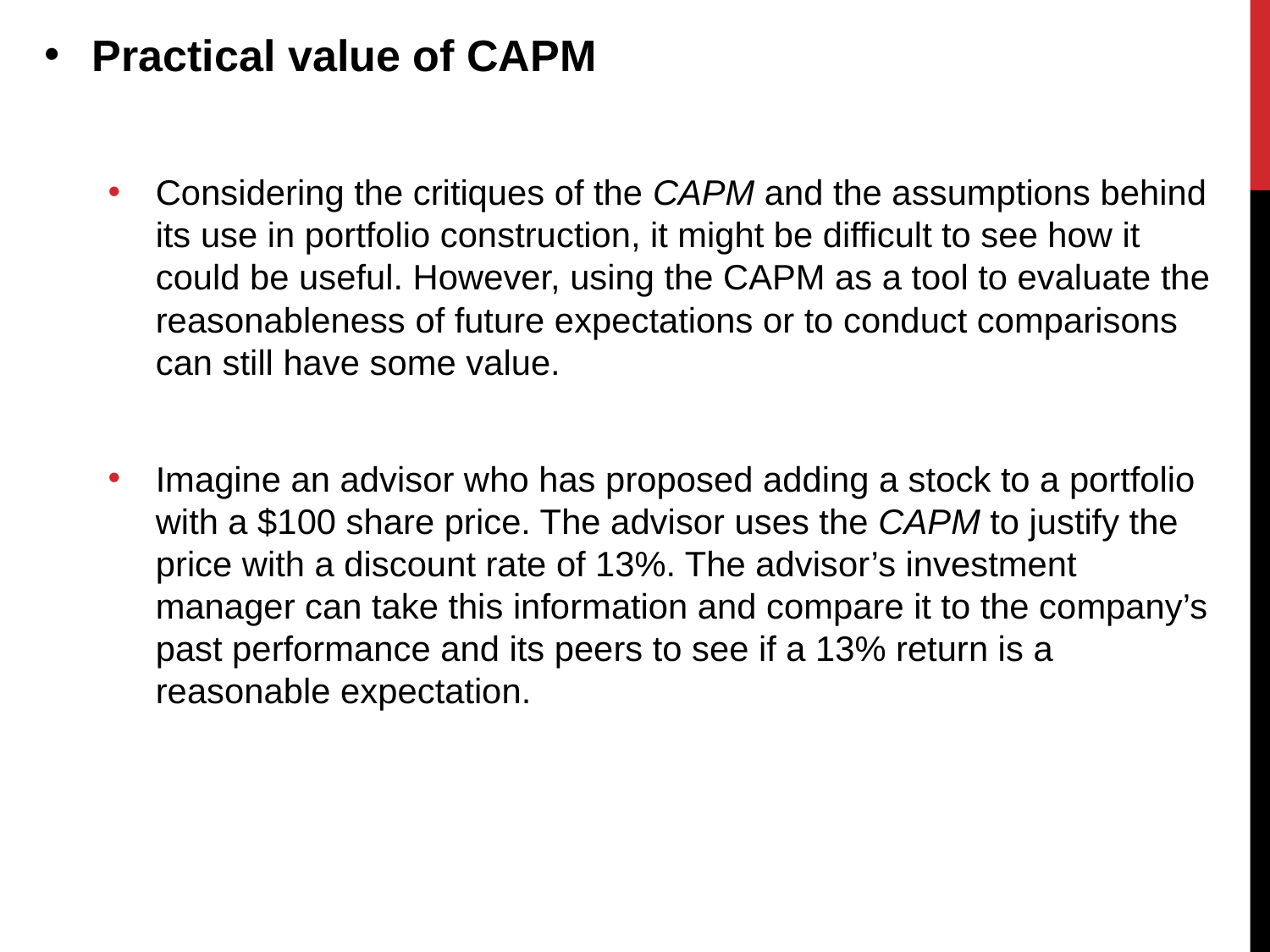

Practical value of CAPM

Considering the critiques of the CAPM and the assumptions behind its use in portfolio construction, it might be difficult to see how it could be useful. However, using the CAPM as a tool to evaluate the reasonableness of future expectations or to conduct comparisons can still have some value.

Imagine an advisor who has proposed adding a stock to a portfolio with a $100 share price. The advisor uses the CAPM to justify the price with a discount rate of 13%. The advisor’s investment manager can take this information and compare it to the company’s past performance and its peers to see if a 13% return is a reasonable expectation.